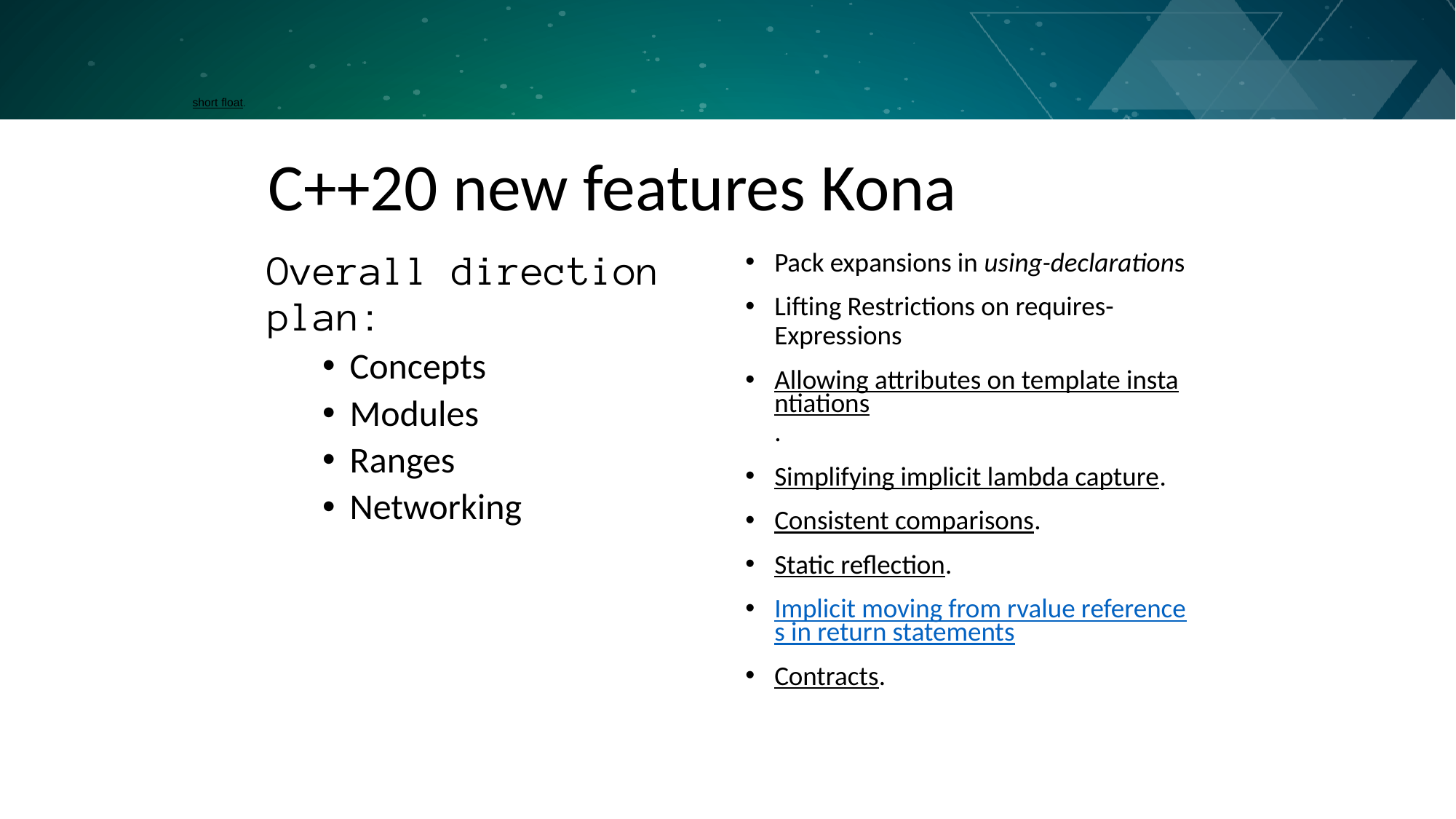

short float.
# C++20 new features Kona
Overall direction plan:
Concepts
Modules
Ranges
Networking

Pack expansions in using-declarations
Lifting Restrictions on requires-Expressions
Allowing attributes on template instantiations.
Simplifying implicit lambda capture.
Consistent comparisons.
Static reflection.
Implicit moving from rvalue references in return statements
Contracts.